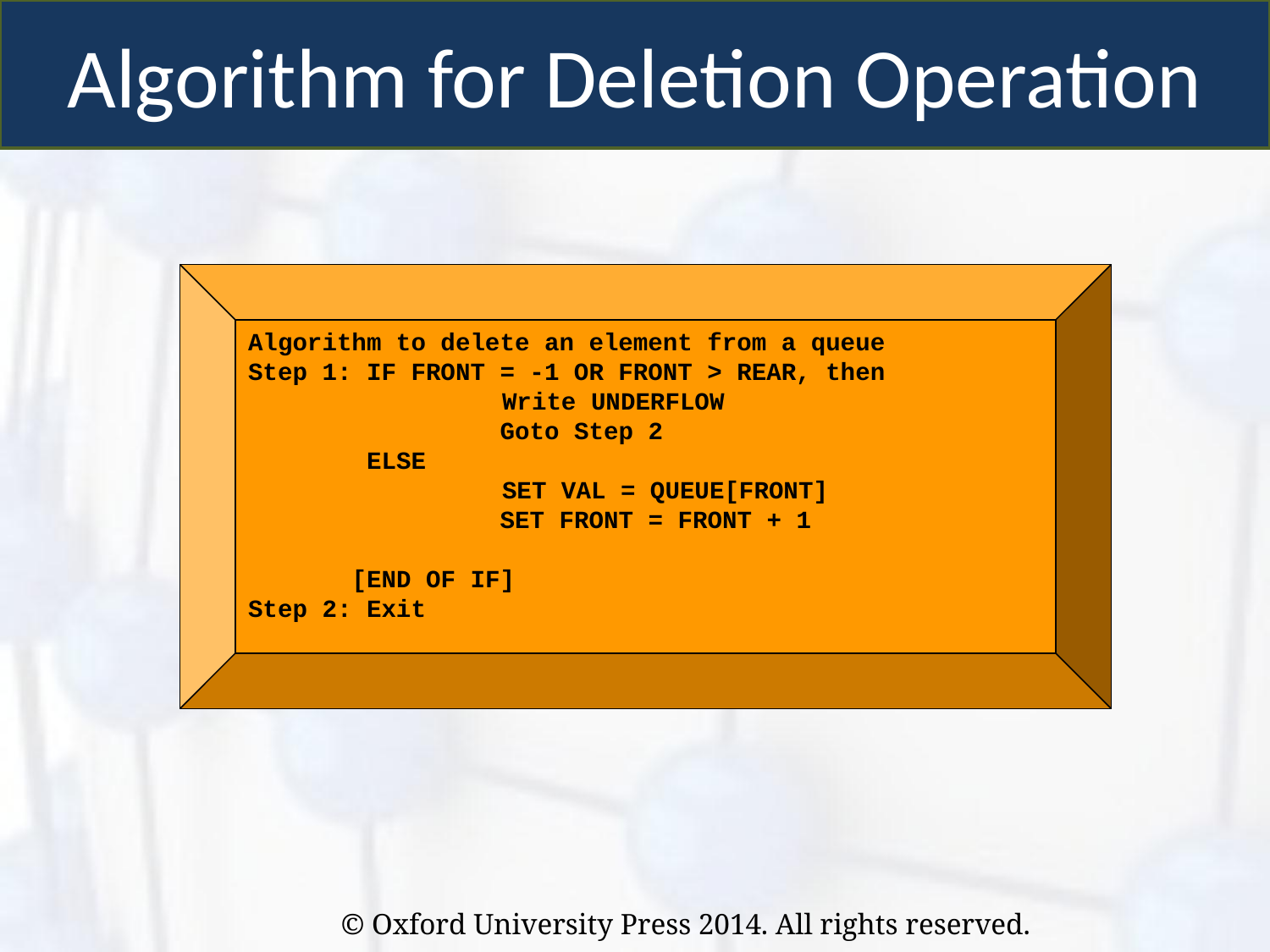

Algorithm for Deletion Operation
Algorithm to delete an element from a queue
Step 1: IF FRONT = -1 OR FRONT > REAR, then
		Write UNDERFLOW
                 Goto Step 2
        ELSE
		SET VAL = QUEUE[FRONT]
                 SET FRONT = FRONT + 1

       [END OF IF]
Step 2: Exit